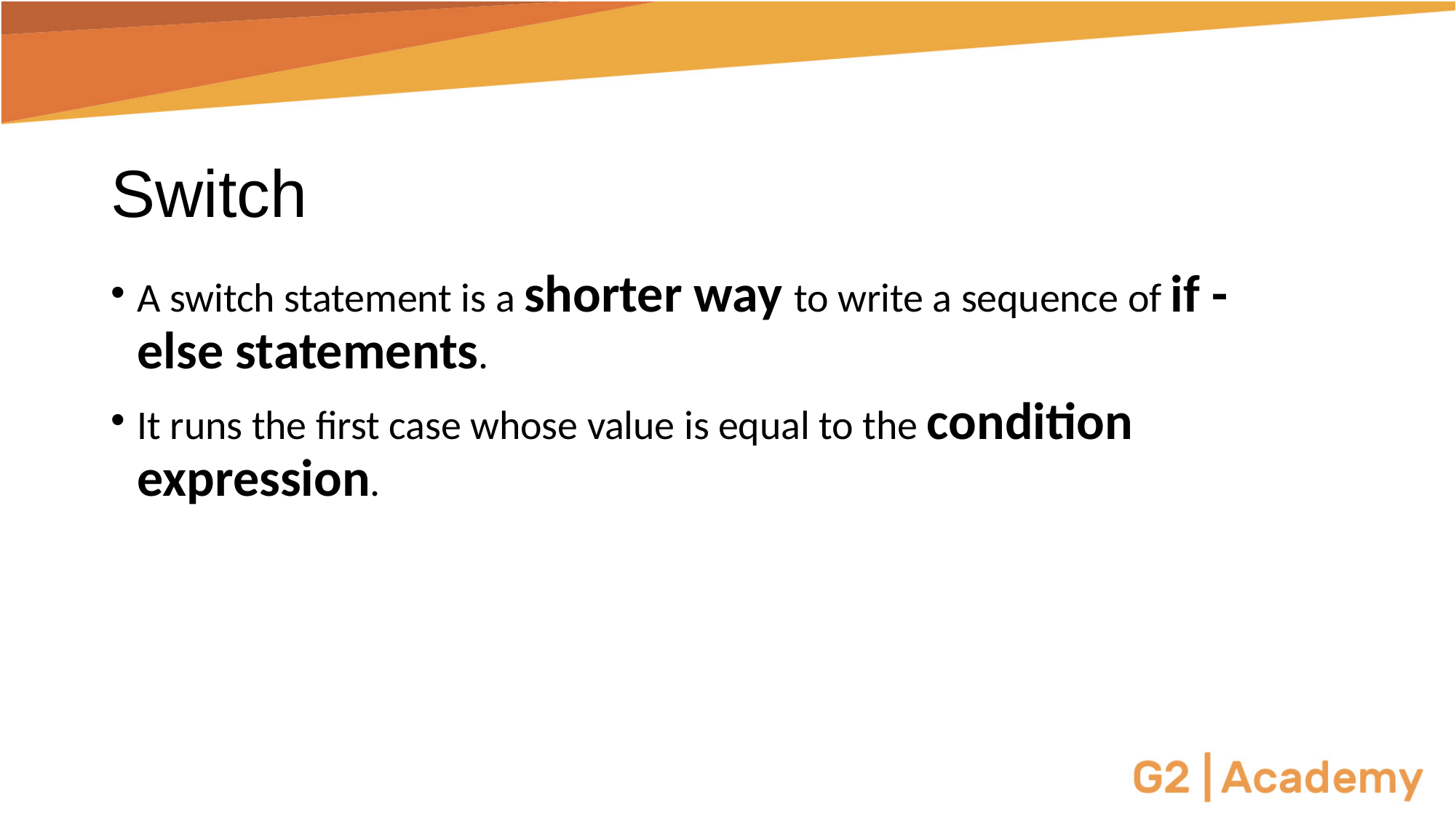

# Switch
A switch statement is a shorter way to write a sequence of if - else statements.
It runs the first case whose value is equal to the condition expression.